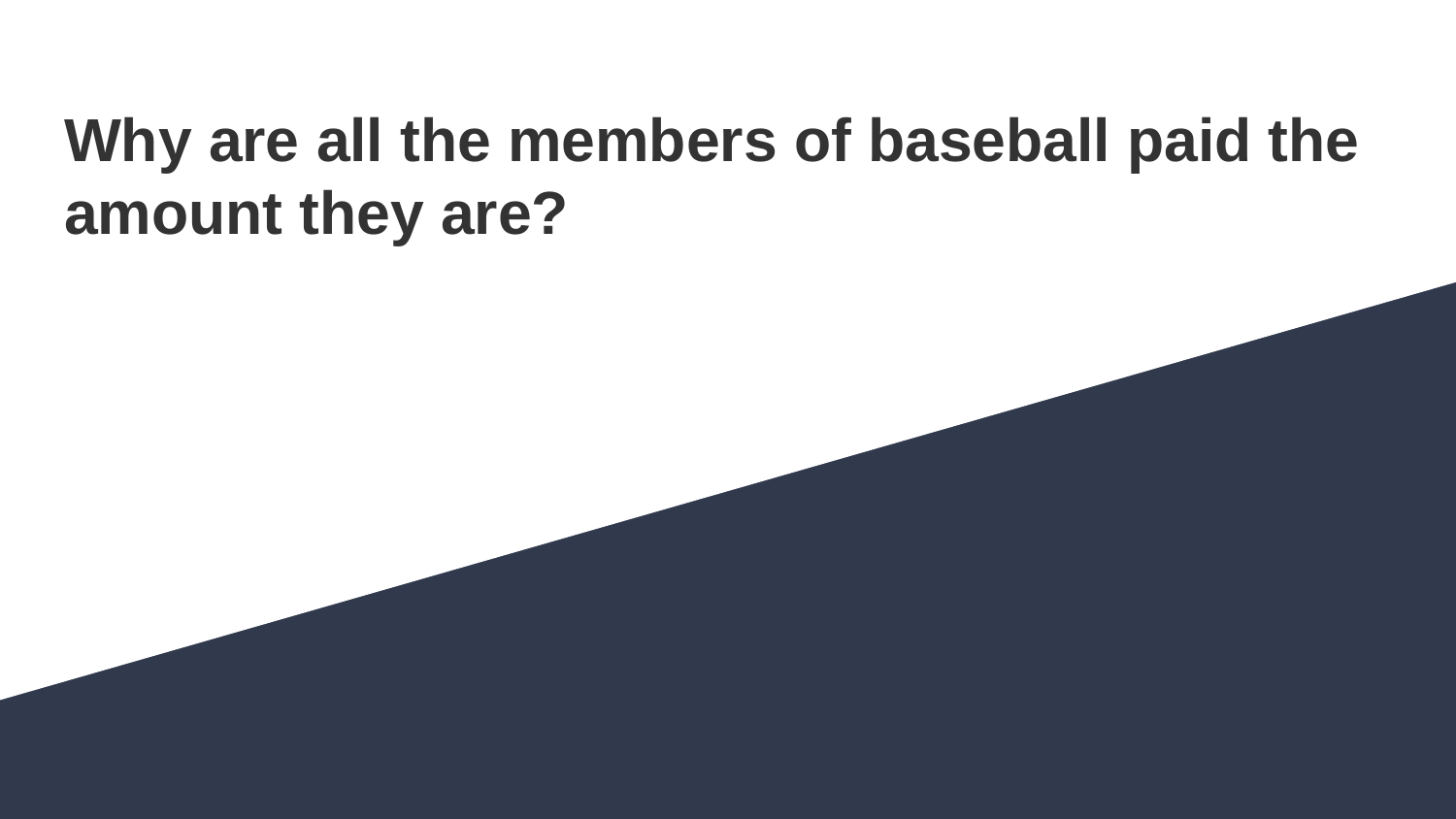

# Why are all the members of baseball paid the amount they are?